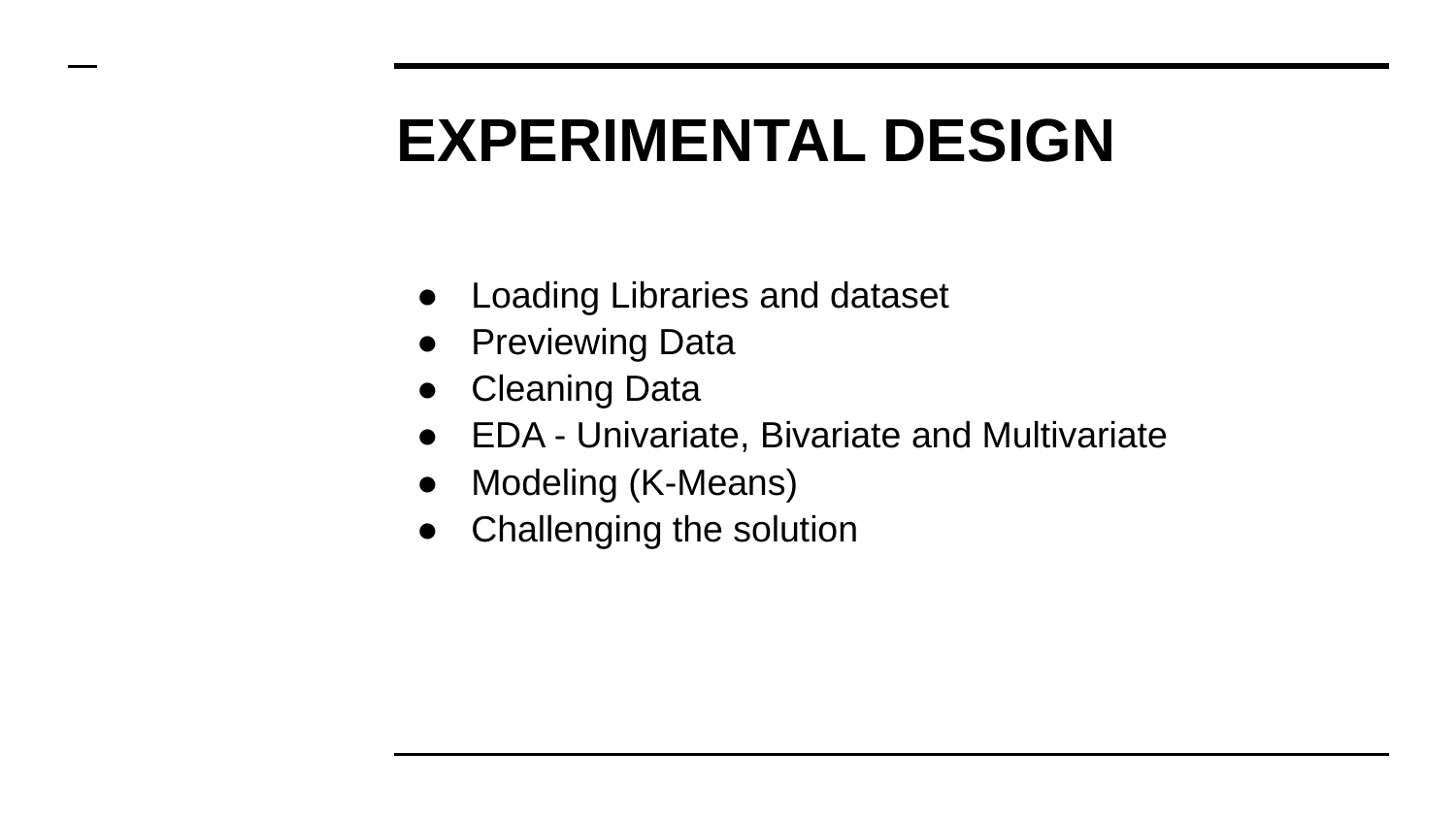

# EXPERIMENTAL DESIGN
Loading Libraries and dataset
Previewing Data
Cleaning Data
EDA - Univariate, Bivariate and Multivariate
Modeling (K-Means)
Challenging the solution